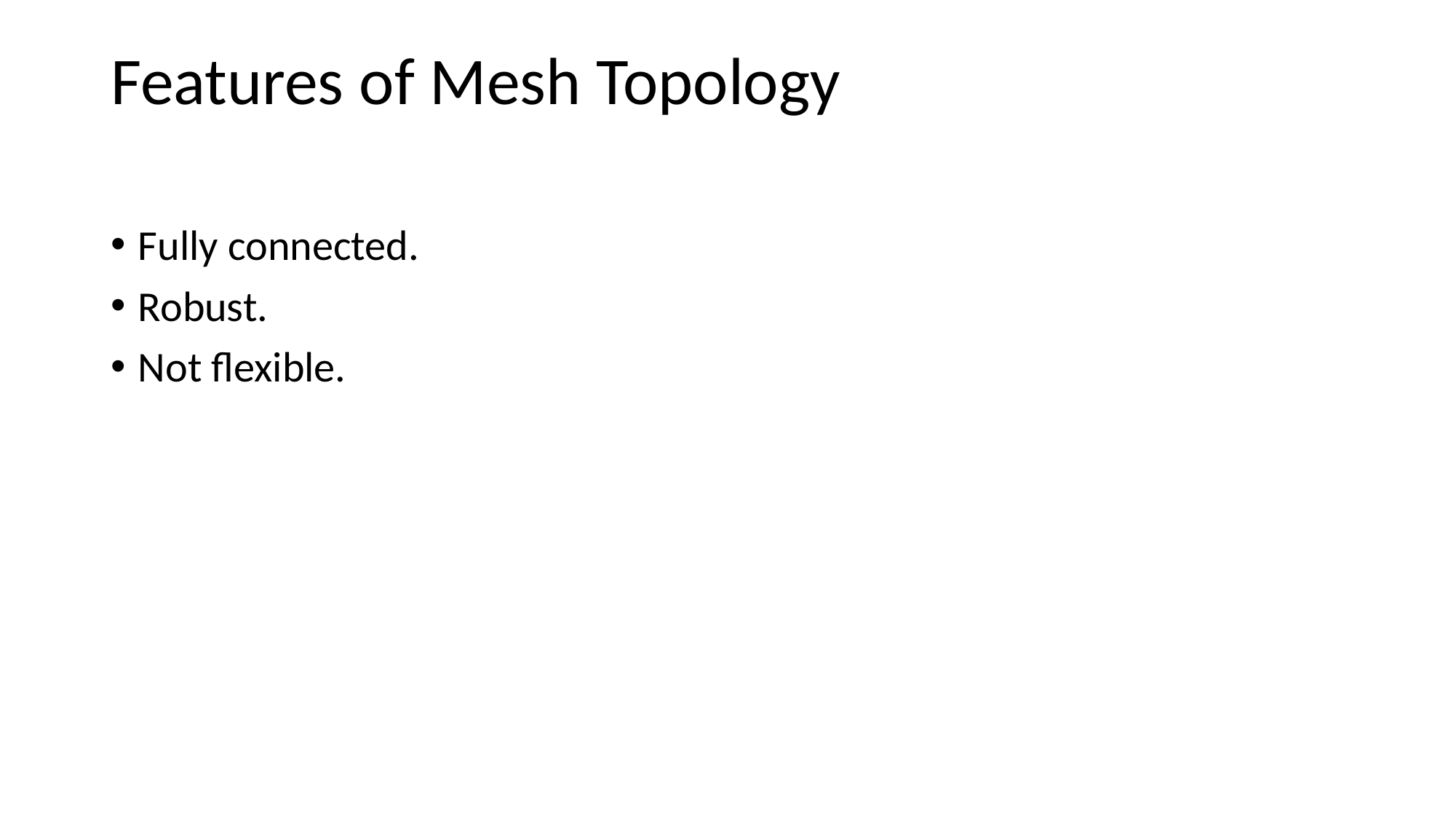

# Features of Mesh Topology
Fully connected.
Robust.
Not flexible.